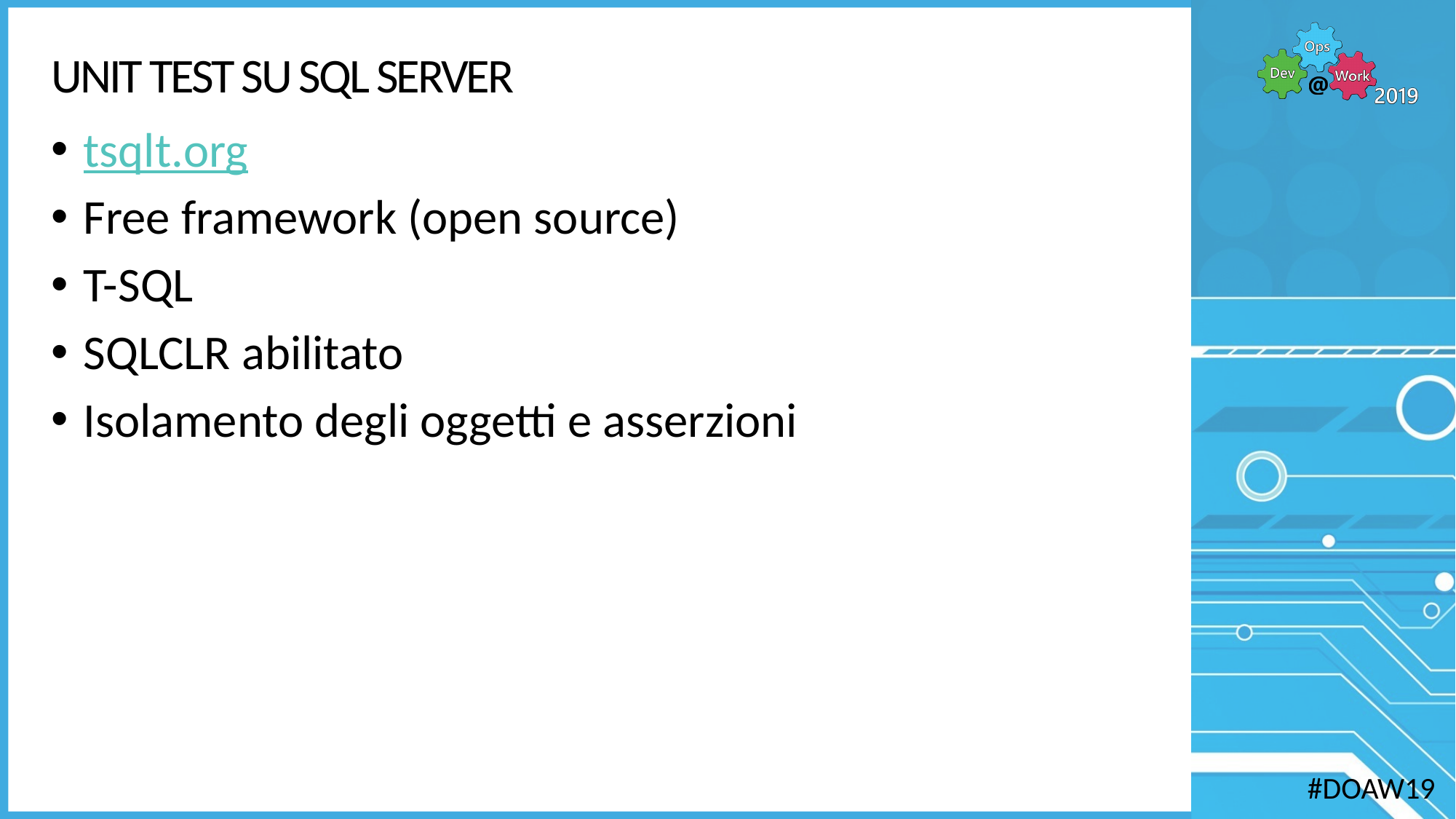

# Unit test su SQL Server
tsqlt.org
Free framework (open source)
T-SQL
SQLCLR abilitato
Isolamento degli oggetti e asserzioni